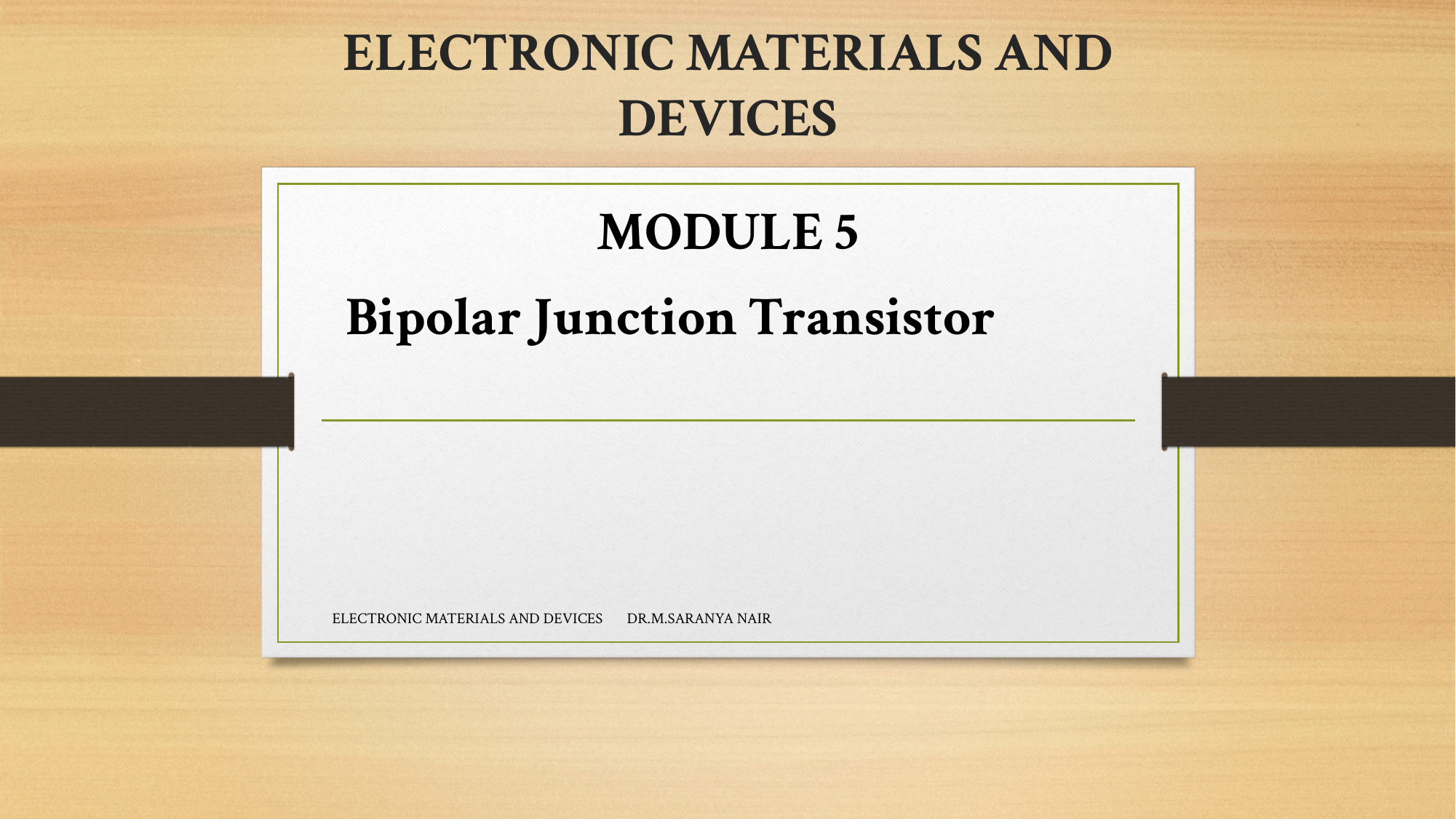

# ELECTRONIC MATERIALS AND DEVICES
MODULE 5
Bipolar Junction Transistor

ELECTRONIC MATERIALS AND DEVICES       DR.M.SARANYA NAIR